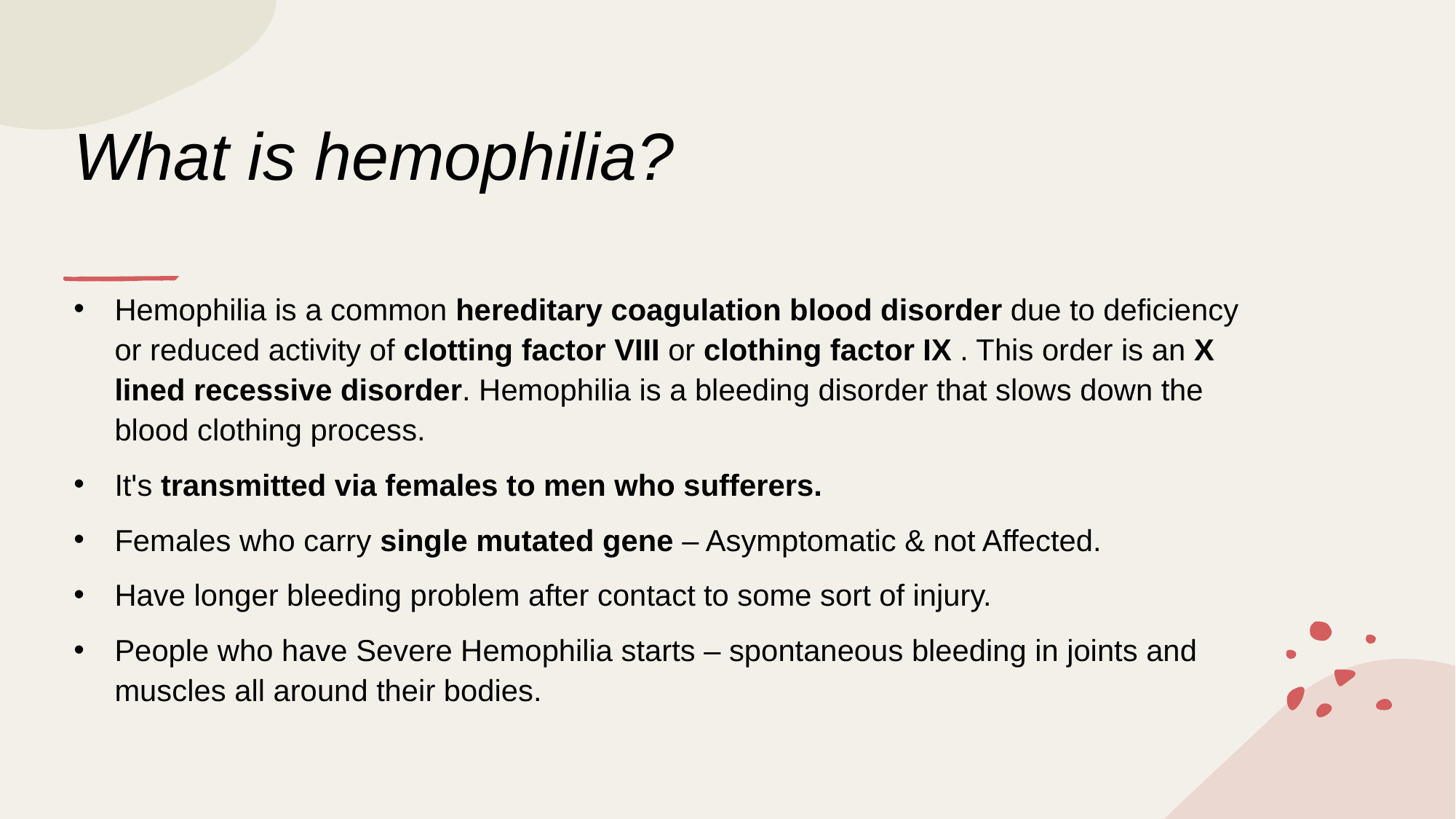

# What is hemophilia?
Hemophilia is a common hereditary coagulation blood disorder due to deficiency or reduced activity of clotting factor VIII or clothing factor IX . This order is an X lined recessive disorder. Hemophilia is a bleeding disorder that slows down the blood clothing process.
It's transmitted via females to men who sufferers.
Females who carry single mutated gene – Asymptomatic & not Affected.
Have longer bleeding problem after contact to some sort of injury.
People who have Severe Hemophilia starts – spontaneous bleeding in joints and muscles all around their bodies.